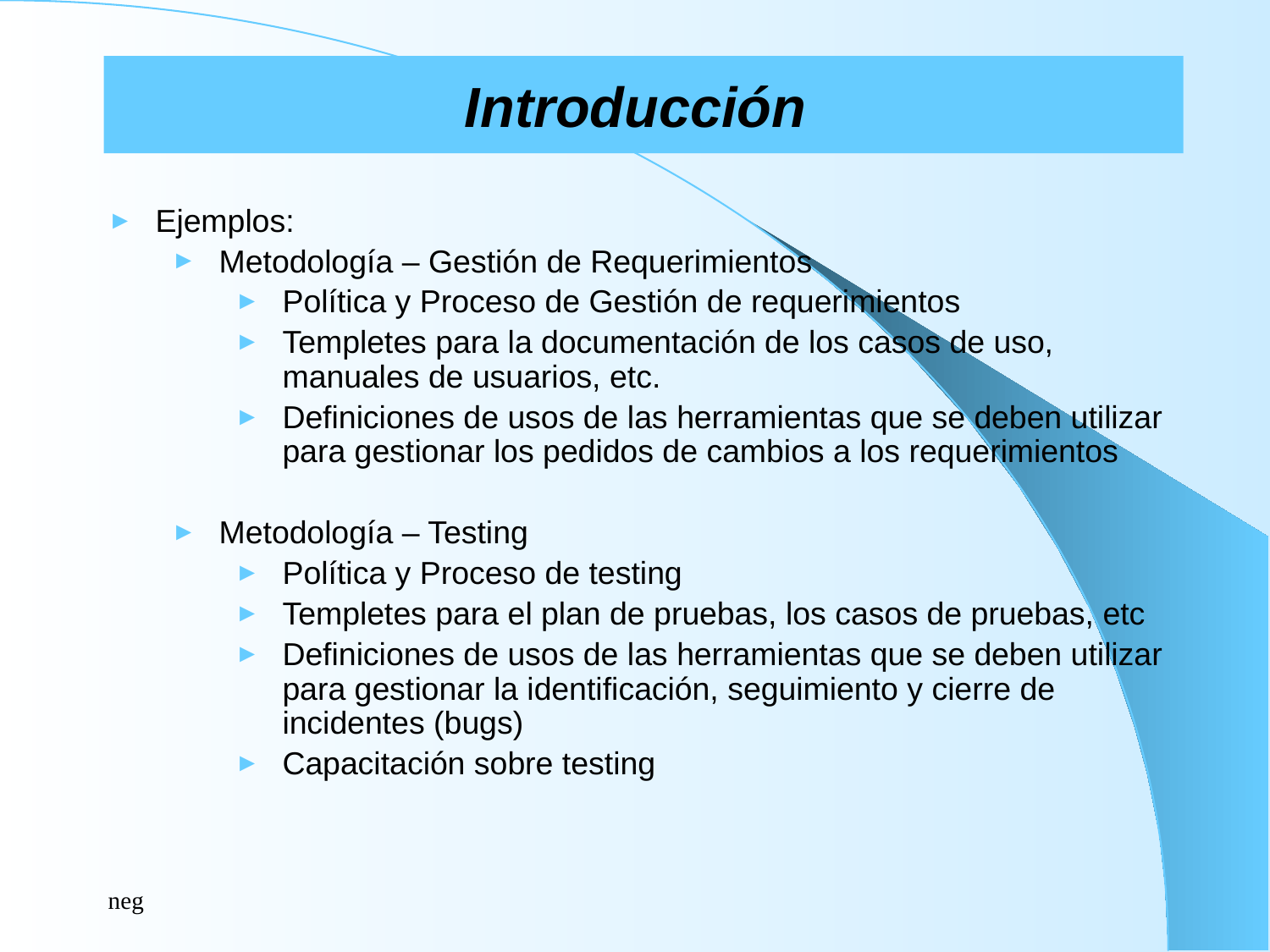

# Introducción
Ejemplos:
Metodología – Gestión de Requerimientos
Política y Proceso de Gestión de requerimientos
Templetes para la documentación de los casos de uso, manuales de usuarios, etc.
Definiciones de usos de las herramientas que se deben utilizar para gestionar los pedidos de cambios a los requerimientos

Metodología – Testing
Política y Proceso de testing
Templetes para el plan de pruebas, los casos de pruebas, etc
Definiciones de usos de las herramientas que se deben utilizar para gestionar la identificación, seguimiento y cierre de incidentes (bugs)
Capacitación sobre testing

neg